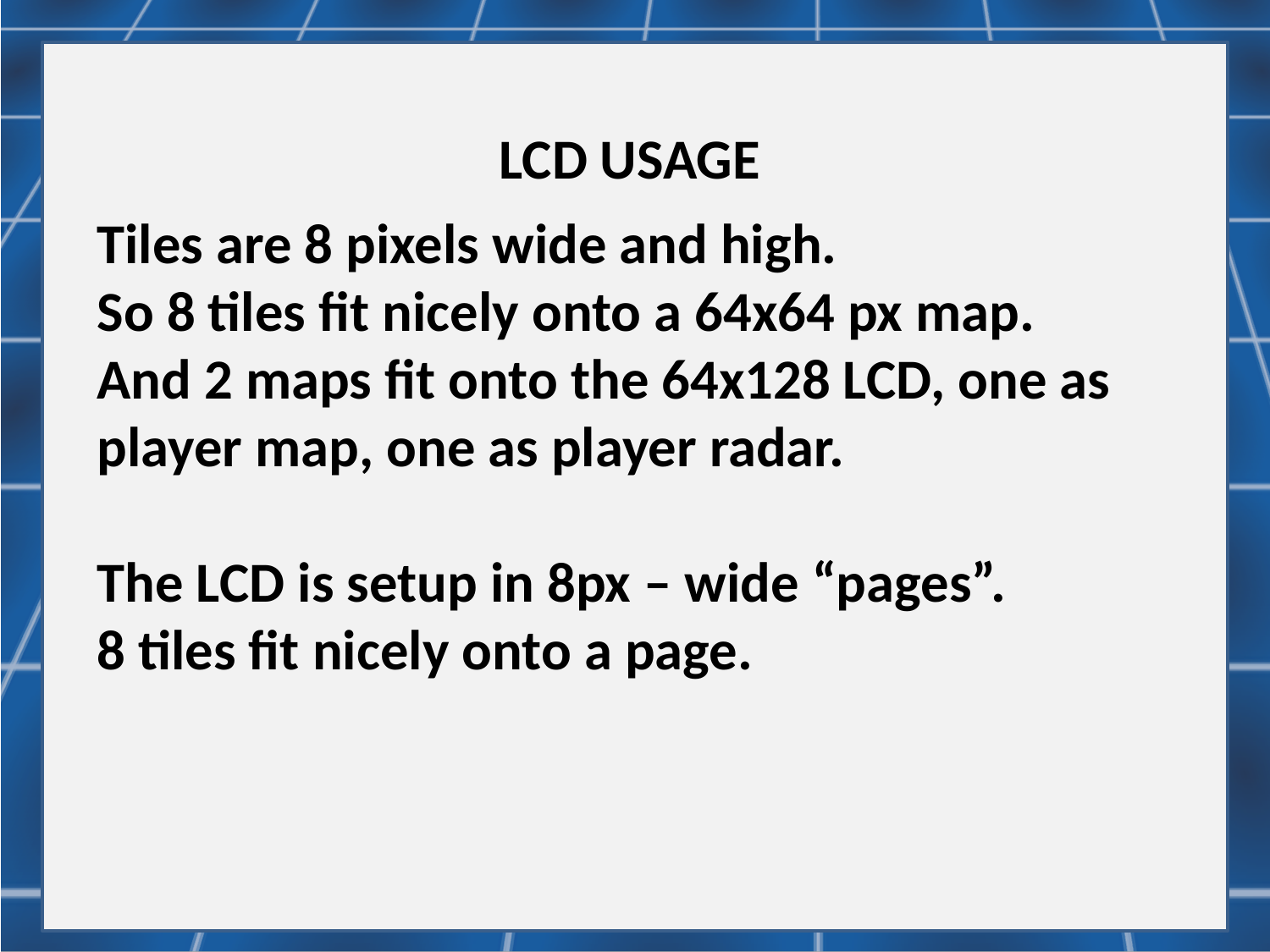

LCD USAGE
Tiles are 8 pixels wide and high.
So 8 tiles fit nicely onto a 64x64 px map.
And 2 maps fit onto the 64x128 LCD, one as player map, one as player radar.

The LCD is setup in 8px – wide “pages”.
8 tiles fit nicely onto a page.